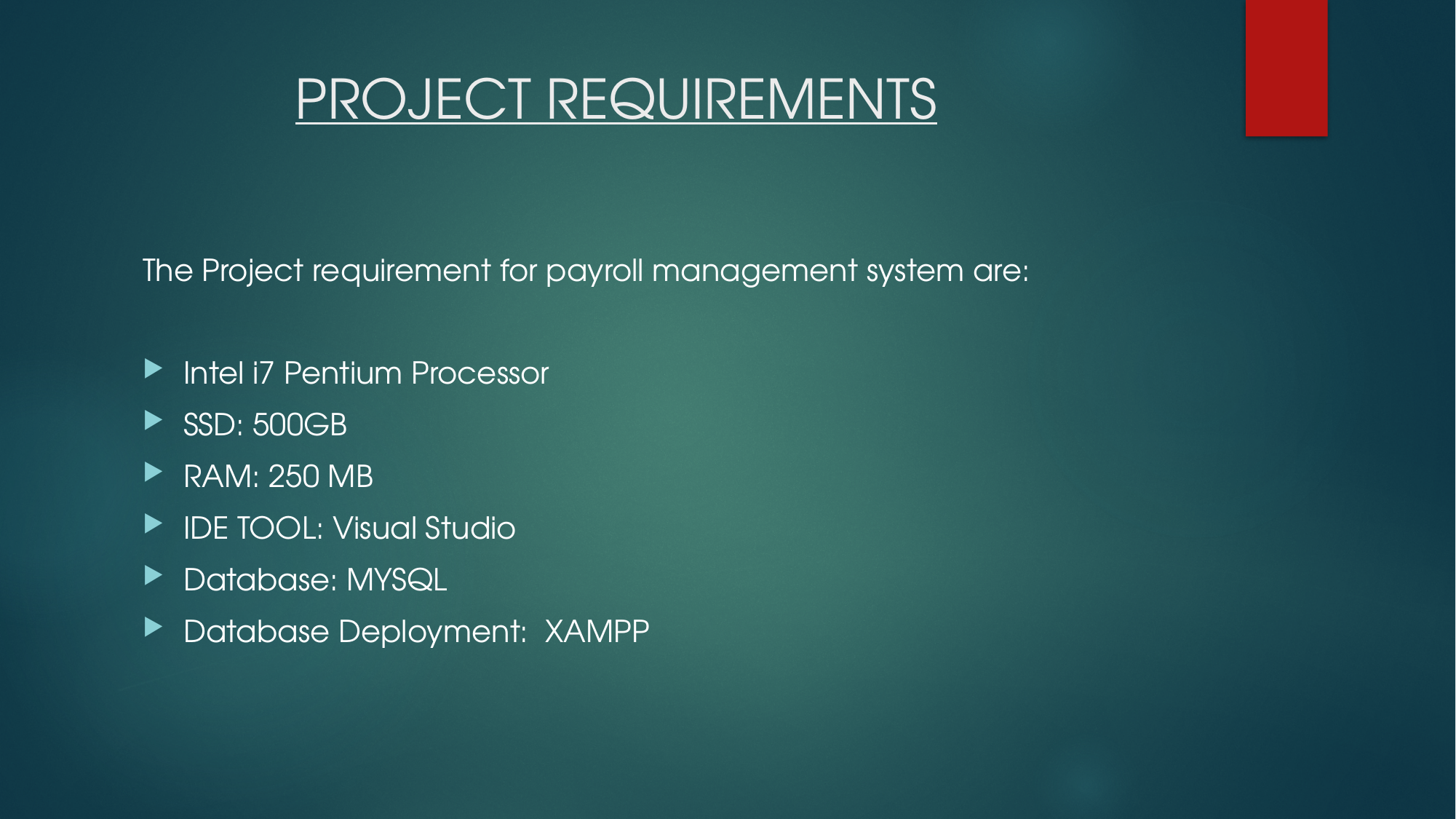

# PROJECT REQUIREMENTS
The Project requirement for payroll management system are:

Intel i7 Pentium Processor
SSD: 500GB
RAM: 250 MB
IDE TOOL: Visual Studio
Database: MYSQL
Database Deployment:  XAMPP